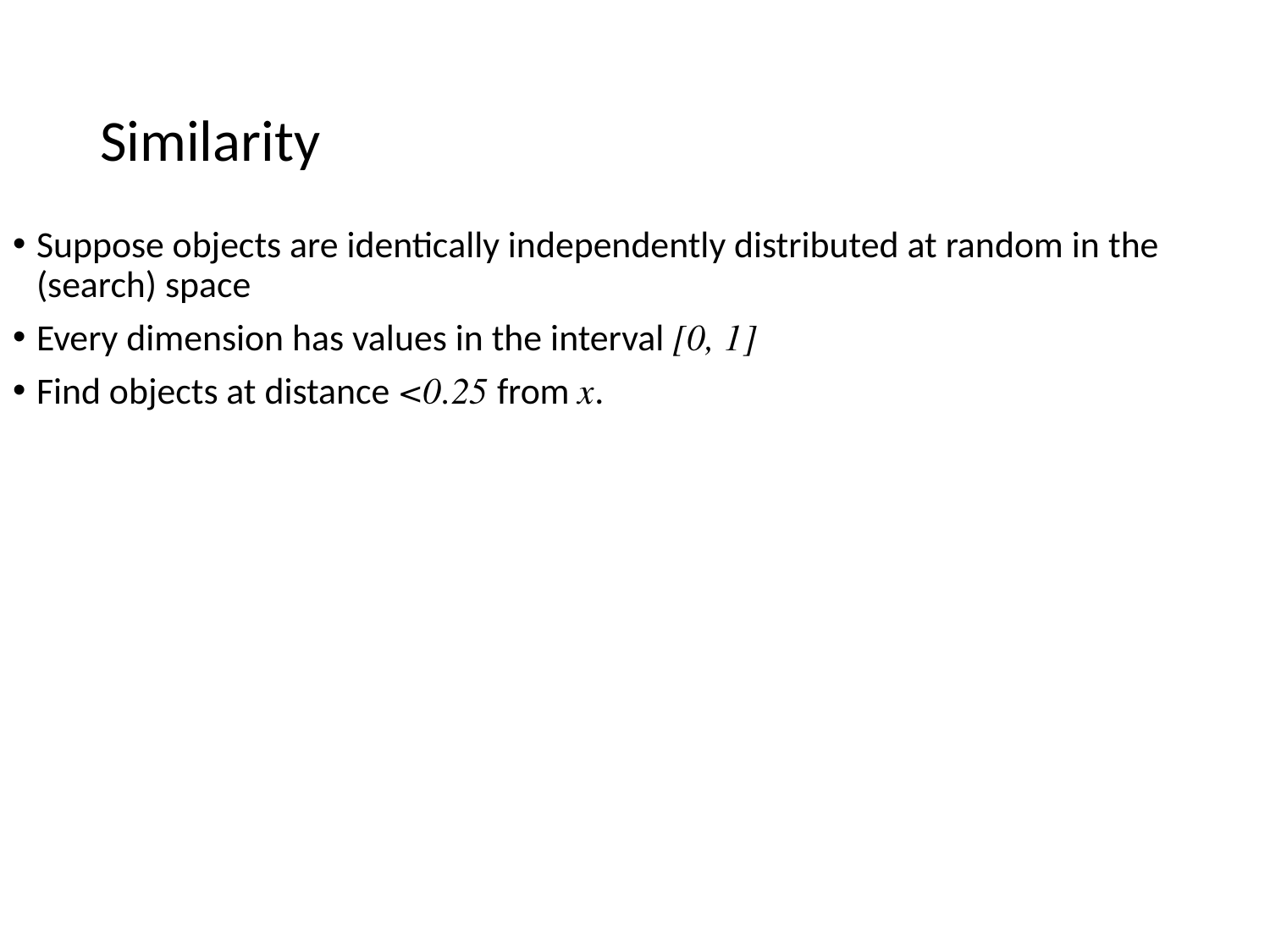

# Similarity
Suppose objects are identically independently distributed at random in the (search) space
Every dimension has values in the interval [0, 1]
Find objects at distance <0.25 from x.